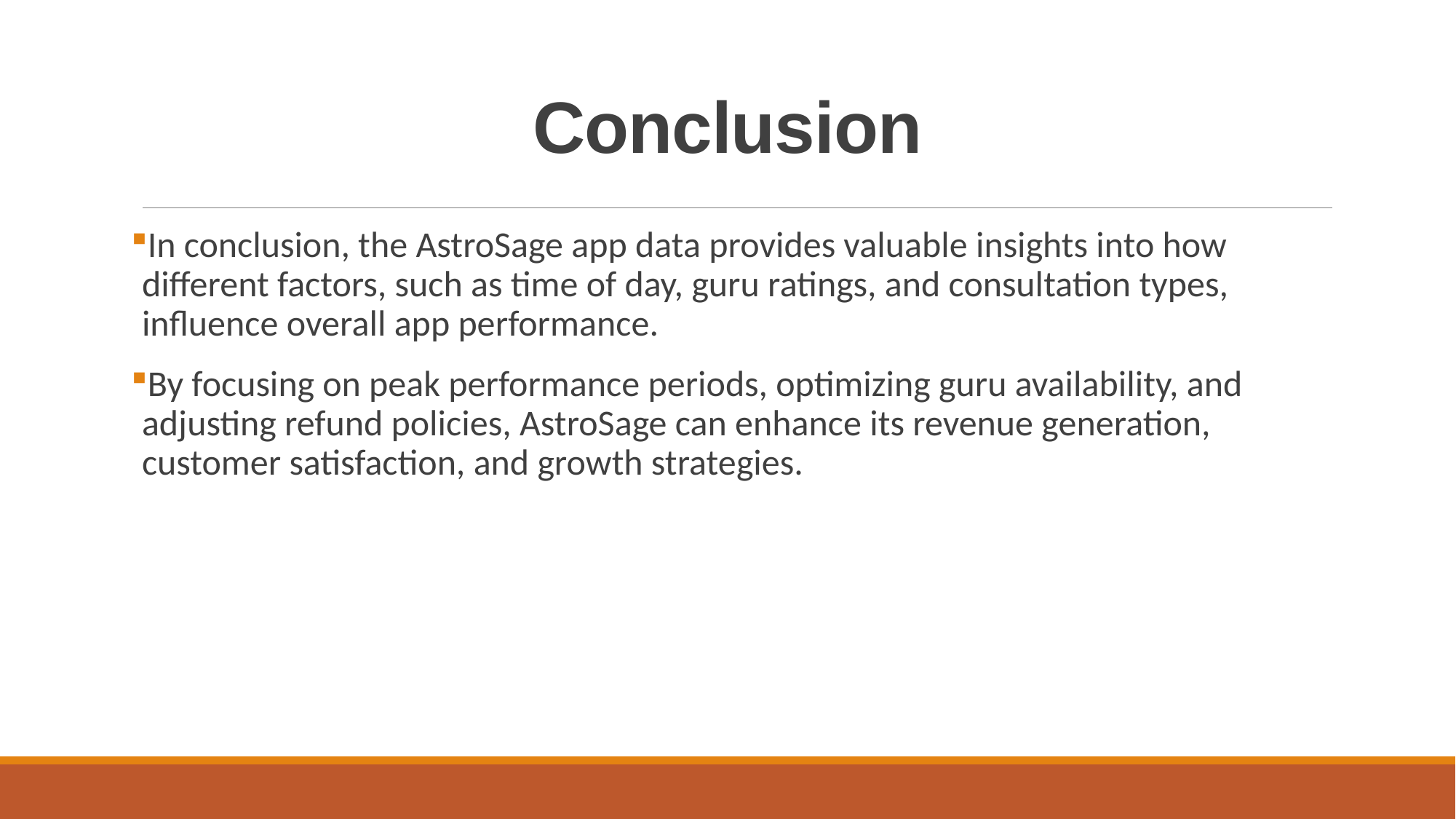

# Conclusion
In conclusion, the AstroSage app data provides valuable insights into how different factors, such as time of day, guru ratings, and consultation types, influence overall app performance.
By focusing on peak performance periods, optimizing guru availability, and adjusting refund policies, AstroSage can enhance its revenue generation, customer satisfaction, and growth strategies.